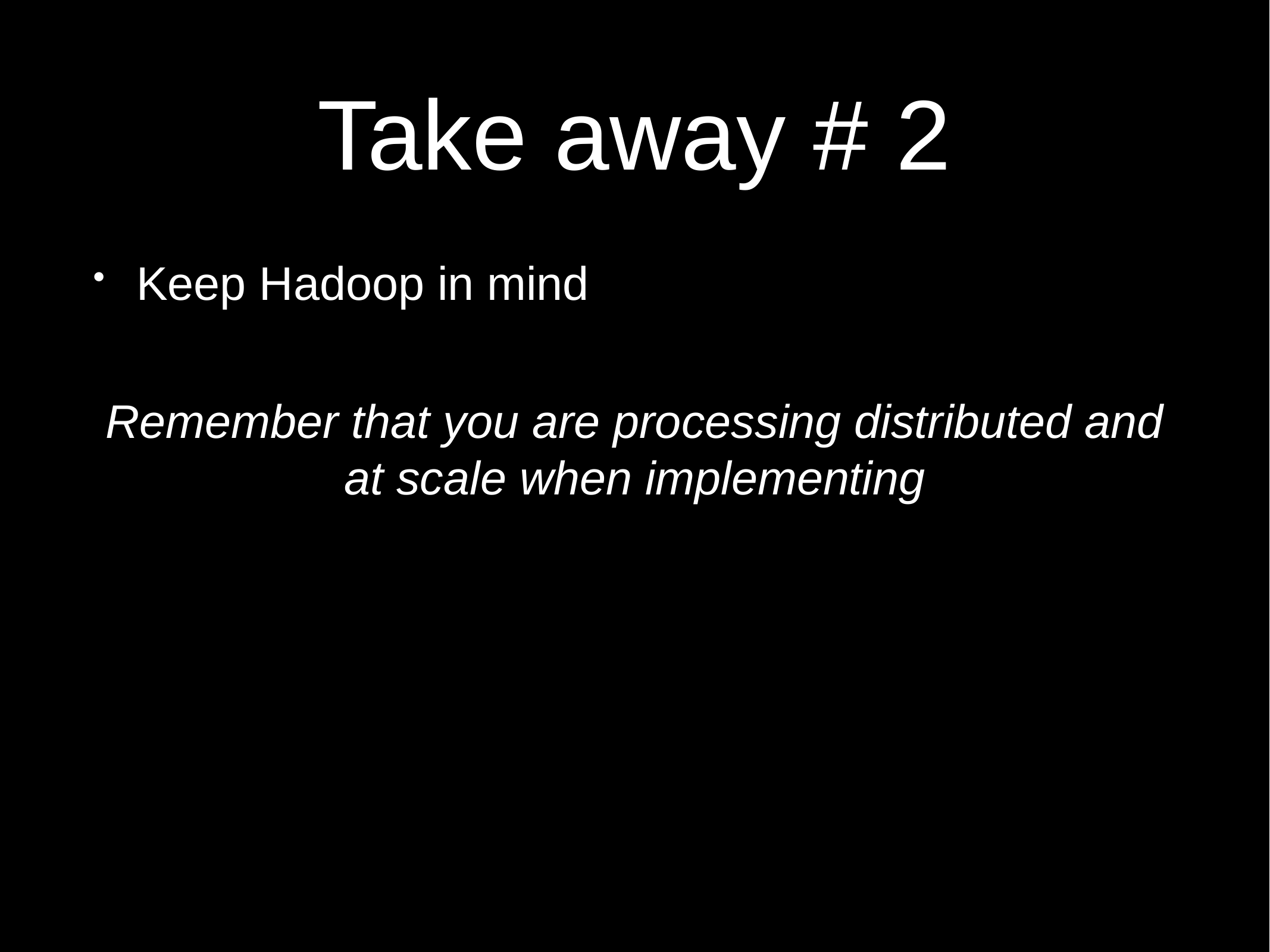

# Take away # 2
Keep Hadoop in mind

Remember that you are processing distributed and at scale when implementing